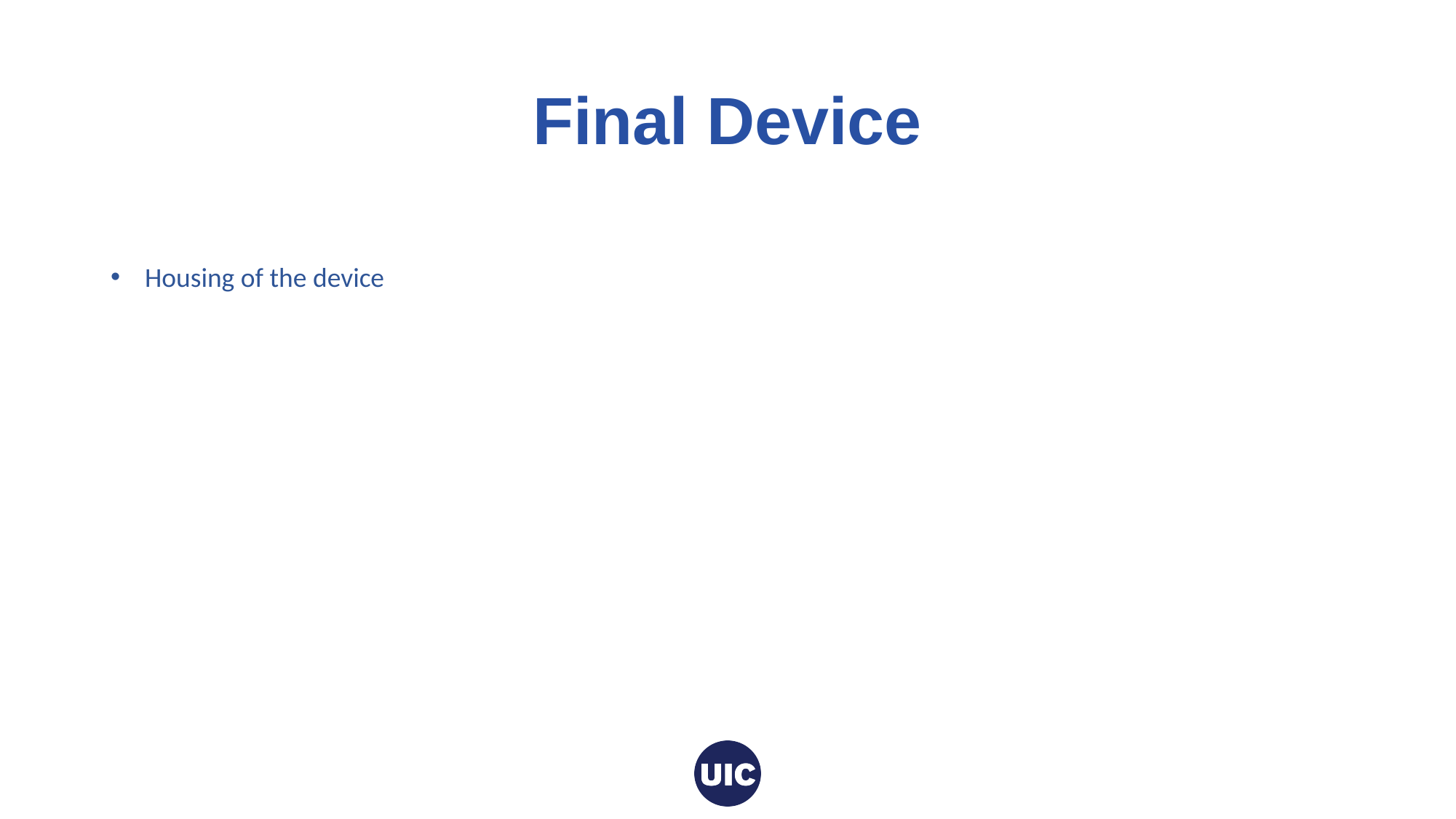

# Final Device
Housing of the device